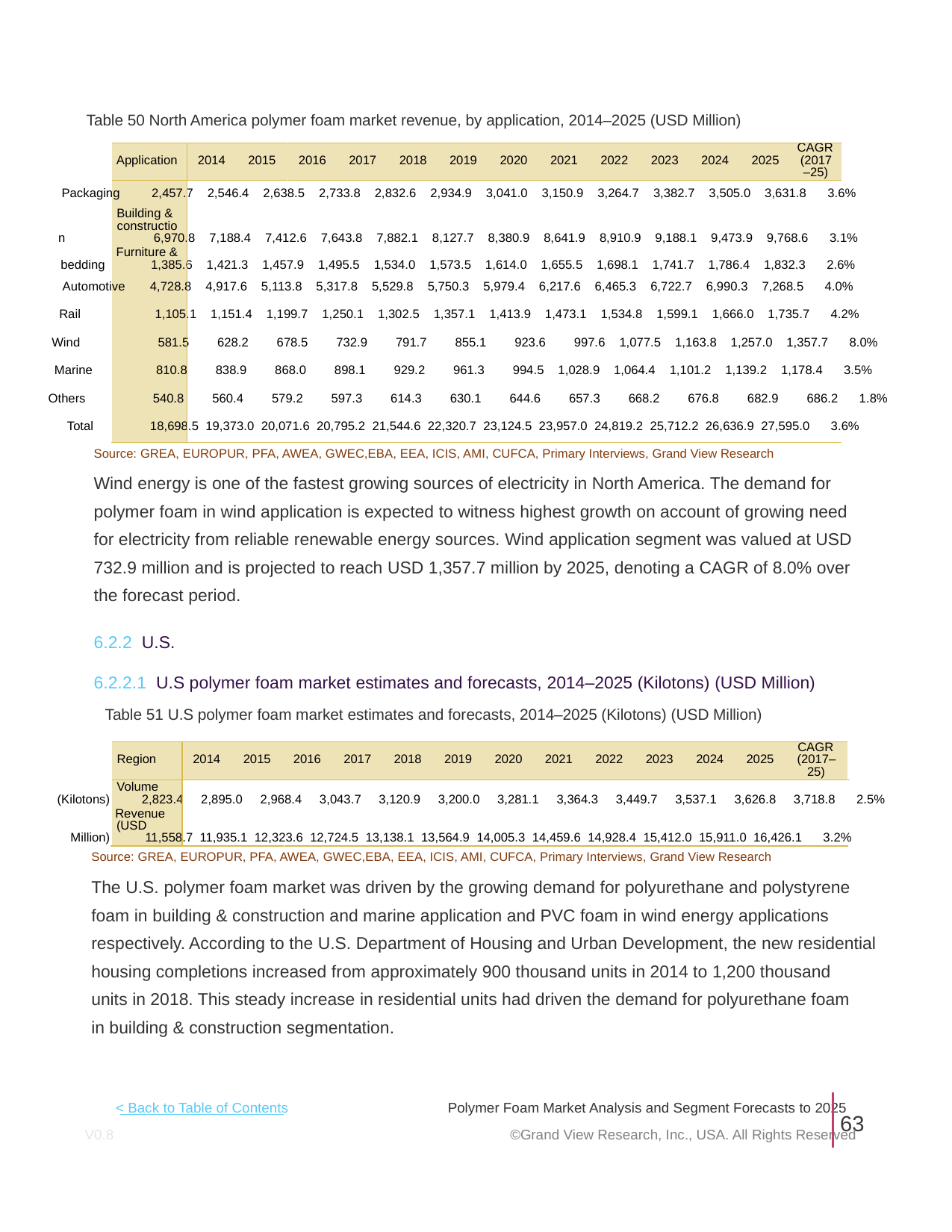

Table 50 North America polymer foam market revenue, by application, 2014–2025 (USD Million)
CAGR

Application
2014
2015
2016
2017
2018
2019
2020
2021
2022
2023
2024
2025
(2017

–25)

Packaging         2,457.7    2,546.4    2,638.5    2,733.8    2,832.6    2,934.9    3,041.0    3,150.9    3,264.7    3,382.7    3,505.0    3,631.8      3.6%

Building &

constructio

n                         6,970.8    7,188.4    7,412.6    7,643.8    7,882.1    8,127.7    8,380.9    8,641.9    8,910.9    9,188.1    9,473.9    9,768.6      3.1%

Furniture &

bedding             1,385.6    1,421.3    1,457.9    1,495.5    1,534.0    1,573.5    1,614.0    1,655.5    1,698.1    1,741.7    1,786.4    1,832.3      2.6%

Automotive       4,728.8    4,917.6    5,113.8    5,317.8    5,529.8    5,750.3    5,979.4    6,217.6    6,465.3    6,722.7    6,990.3    7,268.5      4.0%

Rail                     1,105.1    1,151.4    1,199.7    1,250.1    1,302.5    1,357.1    1,413.9    1,473.1    1,534.8    1,599.1    1,666.0    1,735.7      4.2%

Wind                      581.5        628.2        678.5        732.9        791.7        855.1        923.6        997.6    1,077.5    1,163.8    1,257.0    1,357.7      8.0%

Marine                  810.8        838.9        868.0        898.1        929.2        961.3        994.5    1,028.9    1,064.4    1,101.2    1,139.2    1,178.4      3.5%

Others                   540.8        560.4        579.2        597.3        614.3        630.1        644.6        657.3        668.2        676.8        682.9        686.2      1.8%

Total                18,698.5  19,373.0  20,071.6  20,795.2  21,544.6  22,320.7  23,124.5  23,957.0  24,819.2  25,712.2  26,636.9  27,595.0      3.6%

Source: GREA, EUROPUR, PFA, AWEA, GWEC,EBA, EEA, ICIS, AMI, CUFCA, Primary Interviews, Grand View Research
Wind energy is one of the fastest growing sources of electricity in North America. The demand for
polymer foam in wind application is expected to witness highest growth on account of growing need
for electricity from reliable renewable energy sources. Wind application segment was valued at USD
732.9 million and is projected to reach USD 1,357.7 million by 2025, denoting a CAGR of 8.0% over
the forecast period.
6.2.2  U.S.
6.2.2.1  U.S polymer foam market estimates and forecasts, 2014–2025 (Kilotons) (USD Million)
Table 51 U.S polymer foam market estimates and forecasts, 2014–2025 (Kilotons) (USD Million)

CAGR

Region
2014
2015
2016
2017
2018
2019
2020
2021
2022
2023
2024
2025
(2017–

25)

Volume

(Kilotons)         2,823.4     2,895.0     2,968.4     3,043.7     3,120.9     3,200.0     3,281.1     3,364.3     3,449.7     3,537.1     3,626.8     3,718.8      2.5%

Revenue

(USD

Million)          11,558.7  11,935.1  12,323.6  12,724.5  13,138.1  13,564.9  14,005.3  14,459.6  14,928.4  15,412.0  15,911.0  16,426.1      3.2%

Source: GREA, EUROPUR, PFA, AWEA, GWEC,EBA, EEA, ICIS, AMI, CUFCA, Primary Interviews, Grand View Research
The U.S. polymer foam market was driven by the growing demand for polyurethane and polystyrene
foam in building & construction and marine application and PVC foam in wind energy applications
respectively. According to the U.S. Department of Housing and Urban Development, the new residential
housing completions increased from approximately 900 thousand units in 2014 to 1,200 thousand
units in 2018. This steady increase in residential units had driven the demand for polyurethane foam
in building & construction segmentation.

< Back to Table of Contents
Polymer Foam Market Analysis and Segment Forecasts to 2025
63

V0.8                                                                                                     ©Grand View Research, Inc., USA. All Rights Reserved